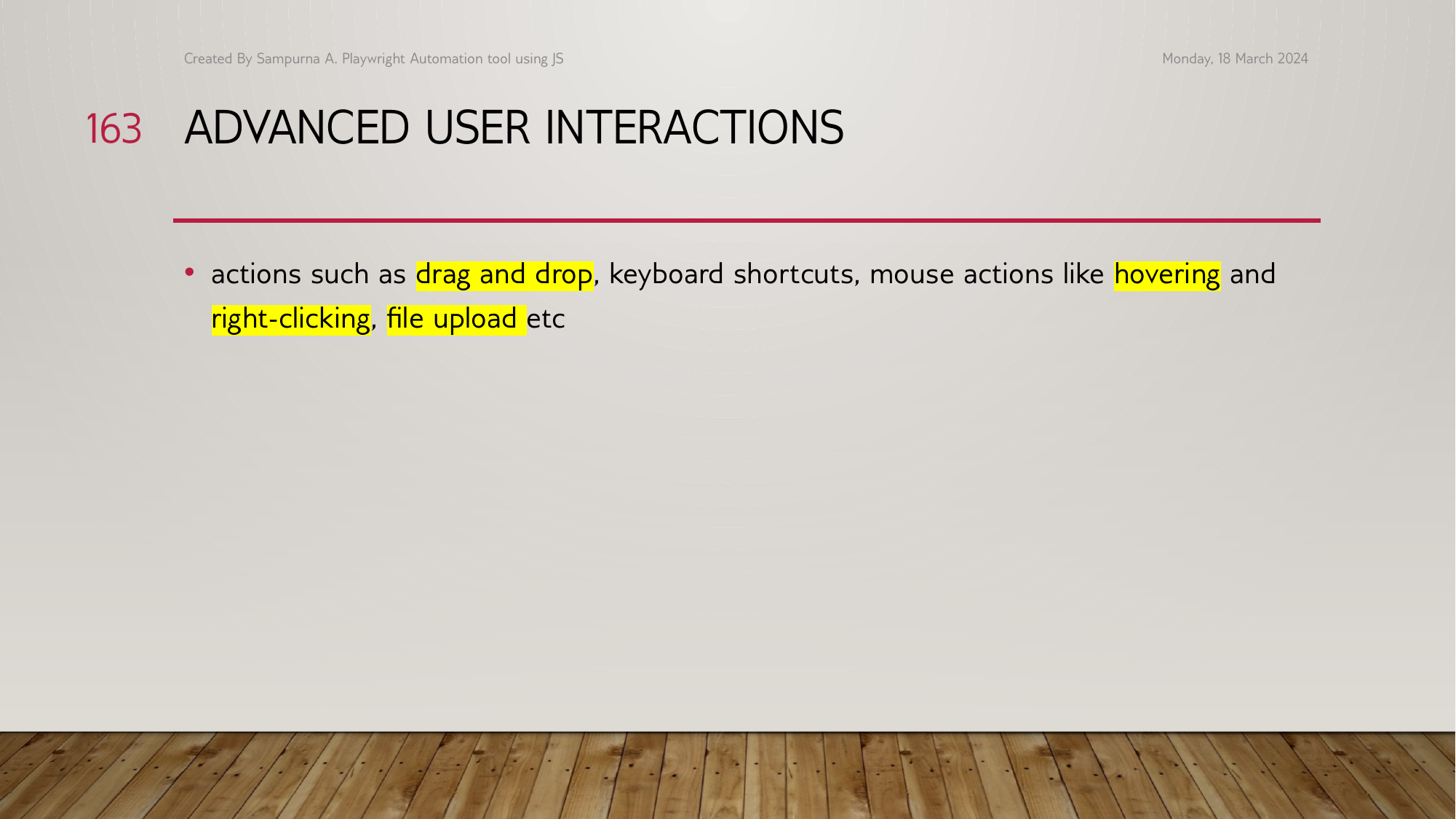

Created By Sampurna A. Playwright Automation tool using JS
Monday, 18 March 2024
163
# Advanced User Interactions
actions such as drag and drop, keyboard shortcuts, mouse actions like hovering and right-clicking, file upload etc